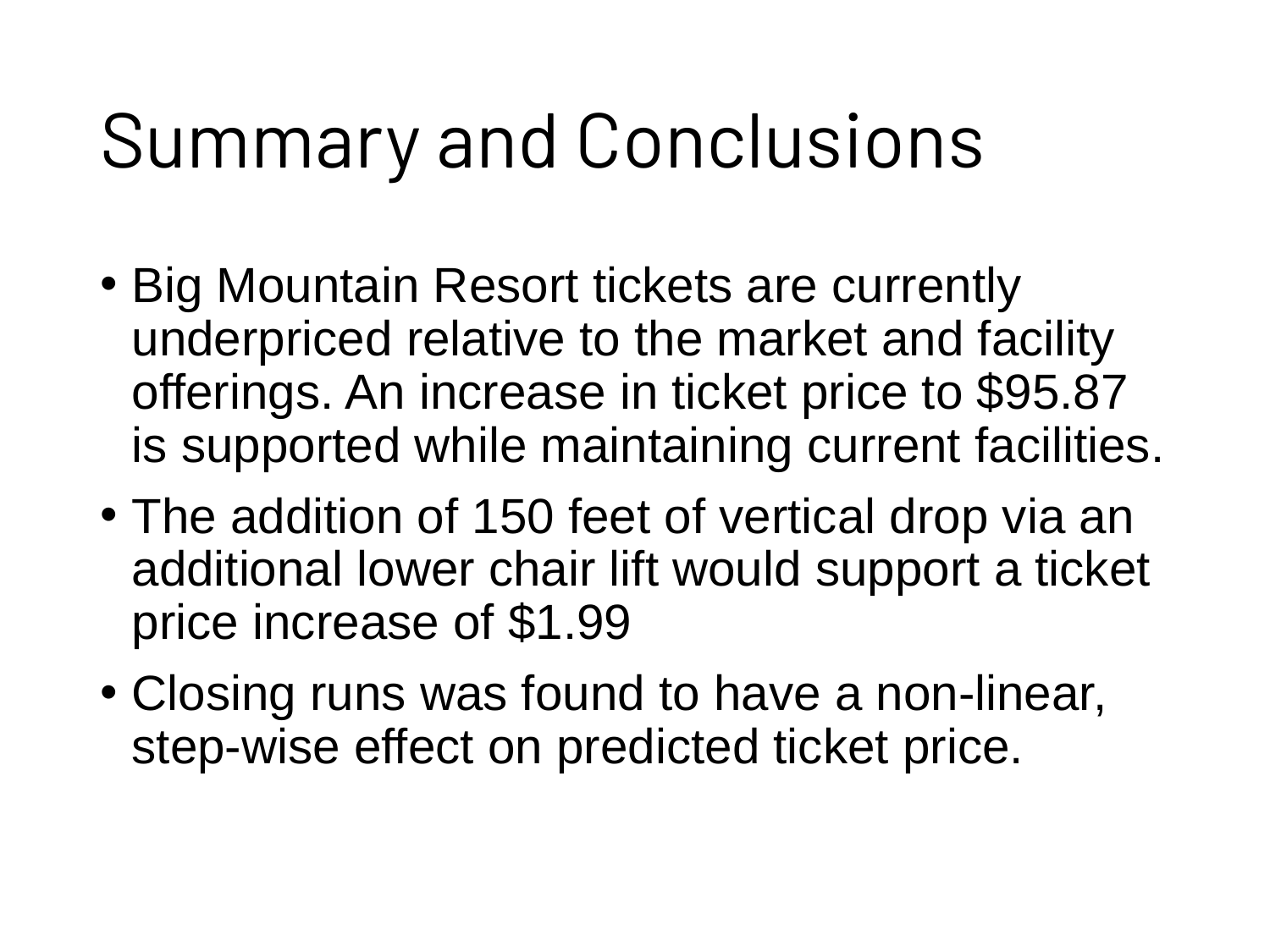

# Summary and Conclusions
Big Mountain Resort tickets are currently underpriced relative to the market and facility offerings. An increase in ticket price to $95.87 is supported while maintaining current facilities.
The addition of 150 feet of vertical drop via an additional lower chair lift would support a ticket price increase of $1.99
Closing runs was found to have a non-linear, step-wise effect on predicted ticket price.